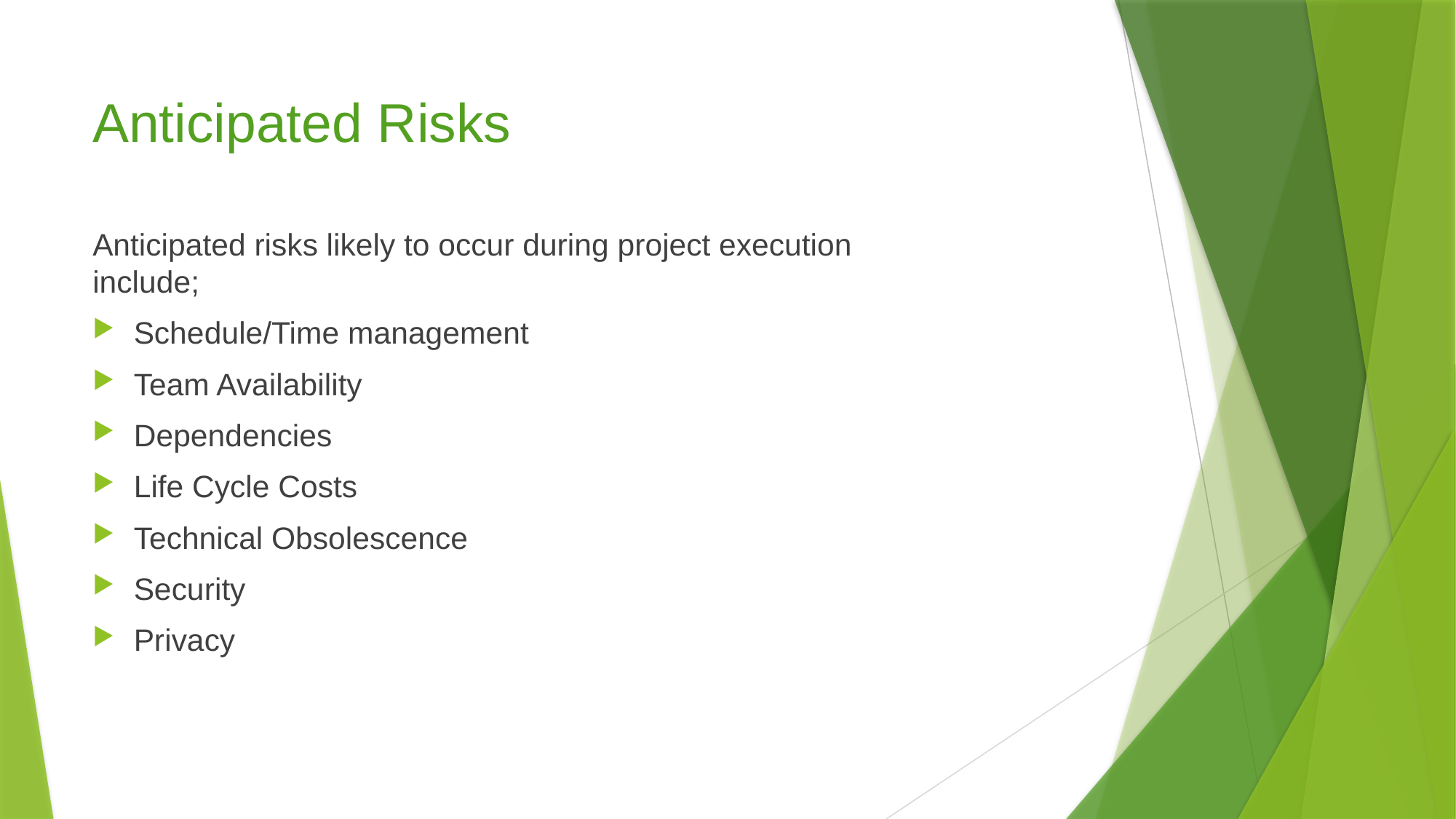

# Anticipated Risks
Anticipated risks likely to occur during project execution include;
Schedule/Time management
Team Availability
Dependencies
Life Cycle Costs
Technical Obsolescence
Security
Privacy